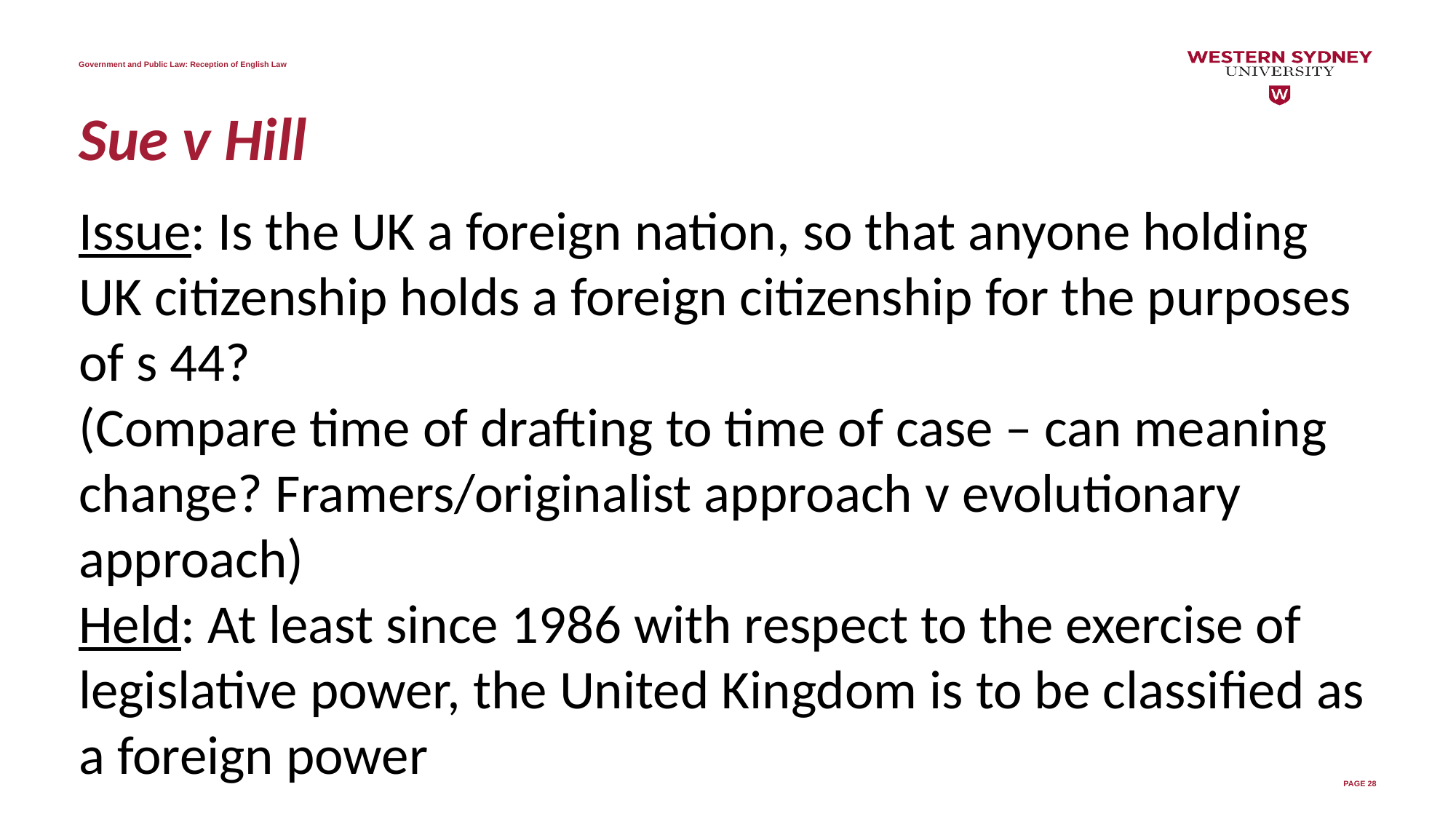

Government and Public Law: Reception of English Law
# Sue v Hill
Issue: Is the UK a foreign nation, so that anyone holding UK citizenship holds a foreign citizenship for the purposes of s 44?
(Compare time of drafting to time of case – can meaning change? Framers/originalist approach v evolutionary approach)
Held: At least since 1986 with respect to the exercise of legislative power, the United Kingdom is to be classified as a foreign power

PAGE 28